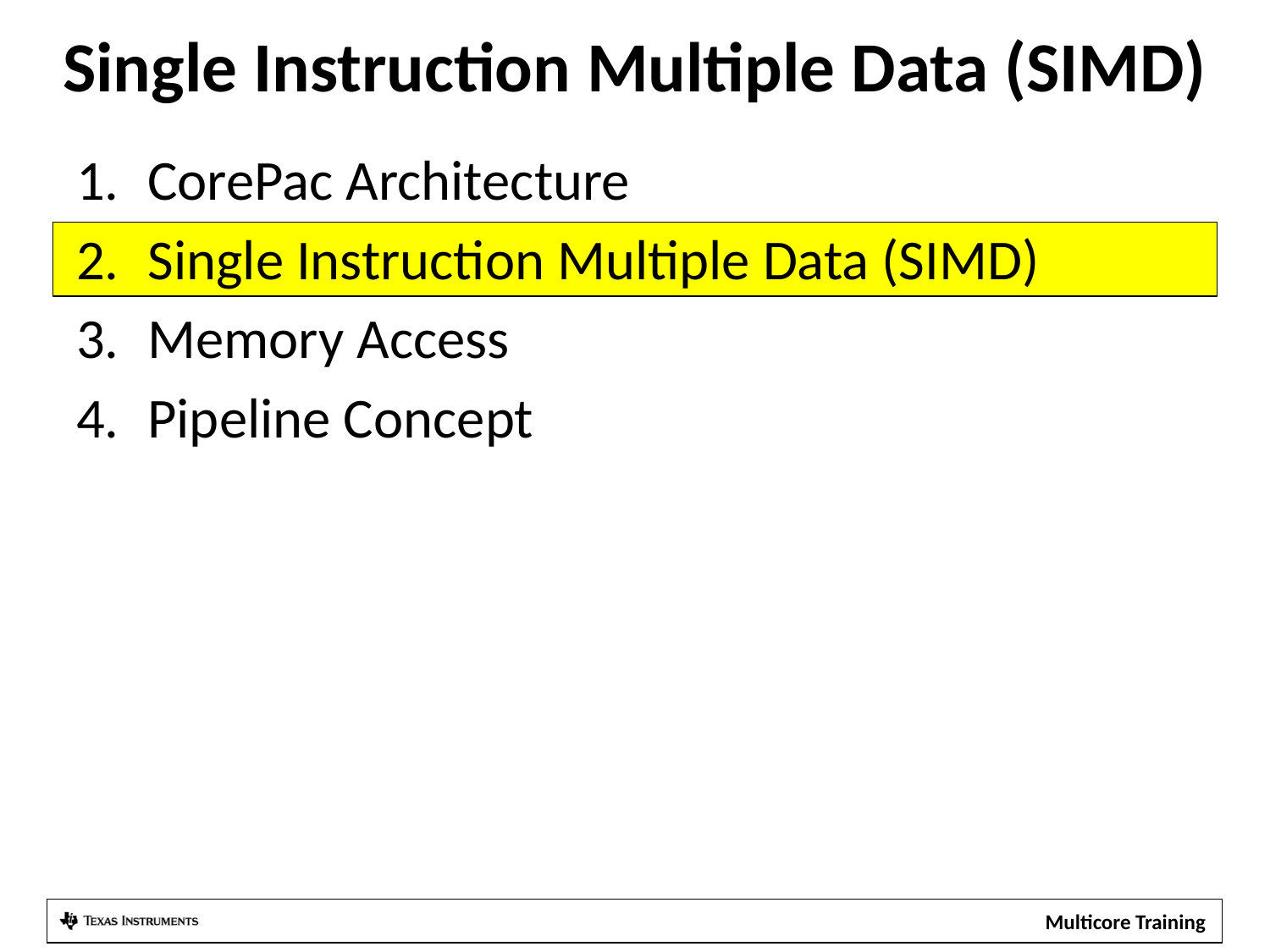

# Single Instruction Multiple Data (SIMD)
CorePac Architecture
Single Instruction Multiple Data (SIMD)
Memory Access
Pipeline Concept